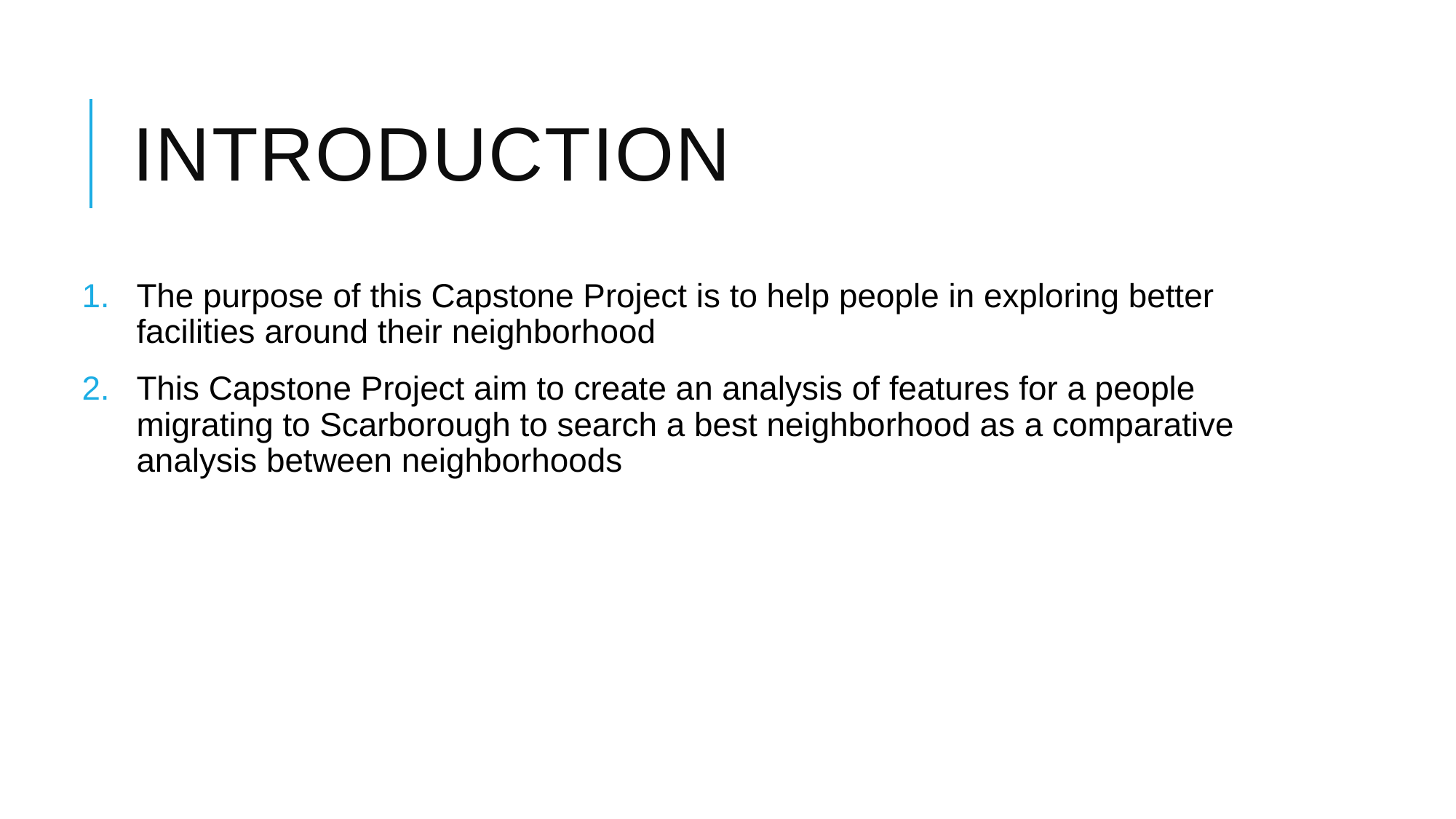

# Introduction
The purpose of this Capstone Project is to help people in exploring better facilities around their neighborhood
This Capstone Project aim to create an analysis of features for a people migrating to Scarborough to search a best neighborhood as a comparative analysis between neighborhoods